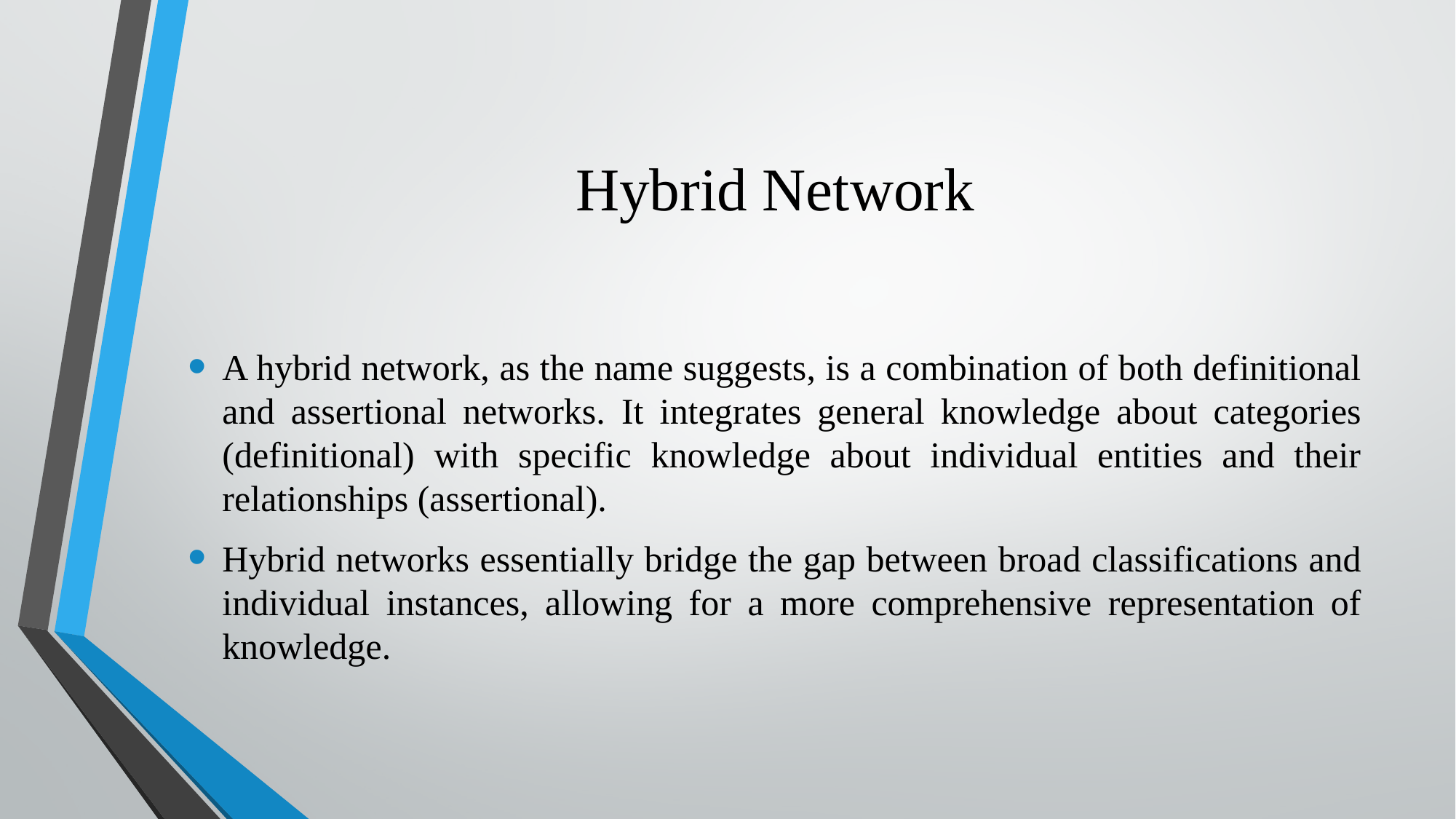

# Hybrid Network
A hybrid network, as the name suggests, is a combination of both definitional and assertional networks. It integrates general knowledge about categories (definitional) with specific knowledge about individual entities and their relationships (assertional).
Hybrid networks essentially bridge the gap between broad classifications and individual instances, allowing for a more comprehensive representation of knowledge.